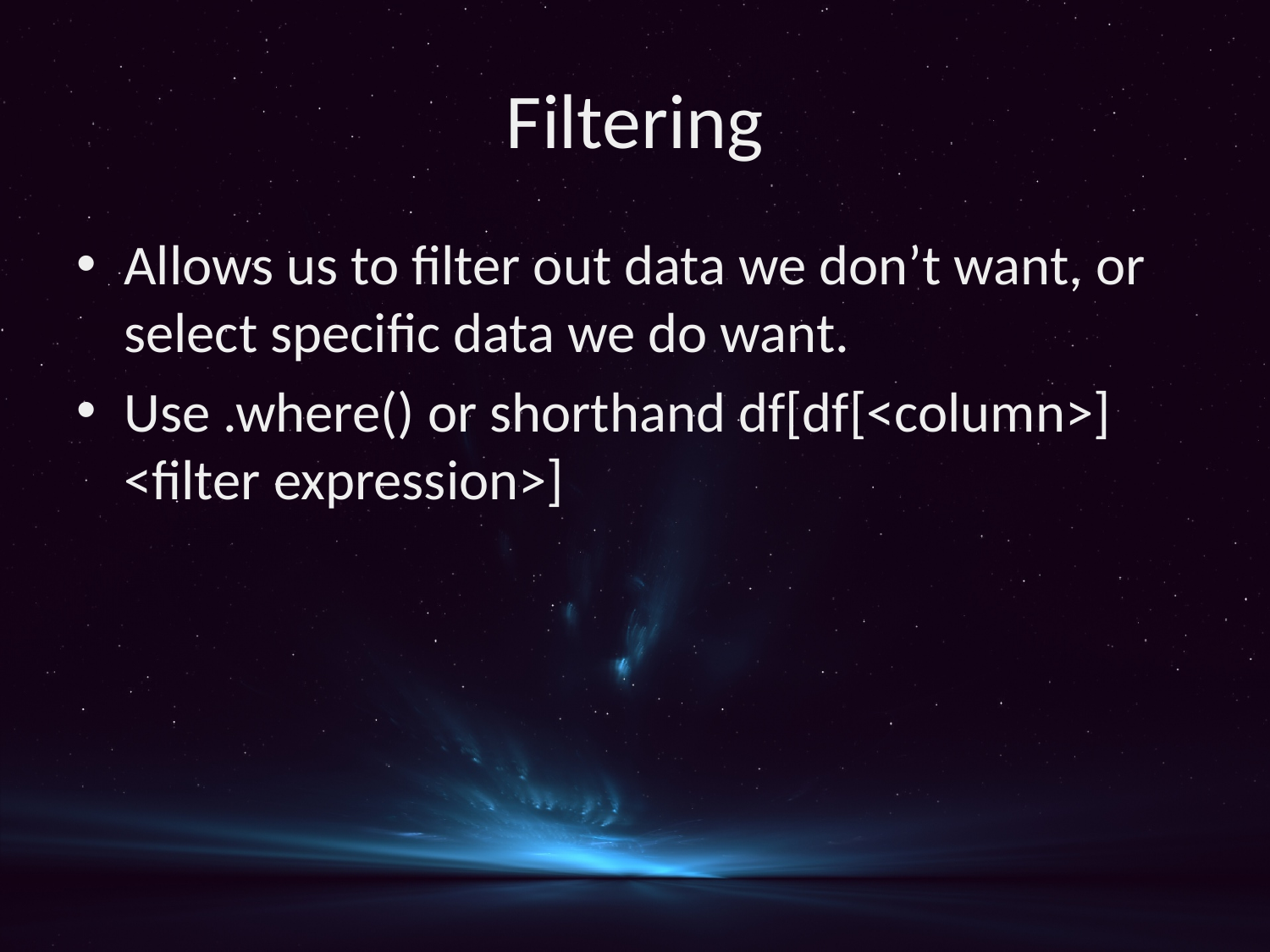

# Filtering
Allows us to filter out data we don’t want, or select specific data we do want.
Use .where() or shorthand df[df[<column>] <filter expression>]